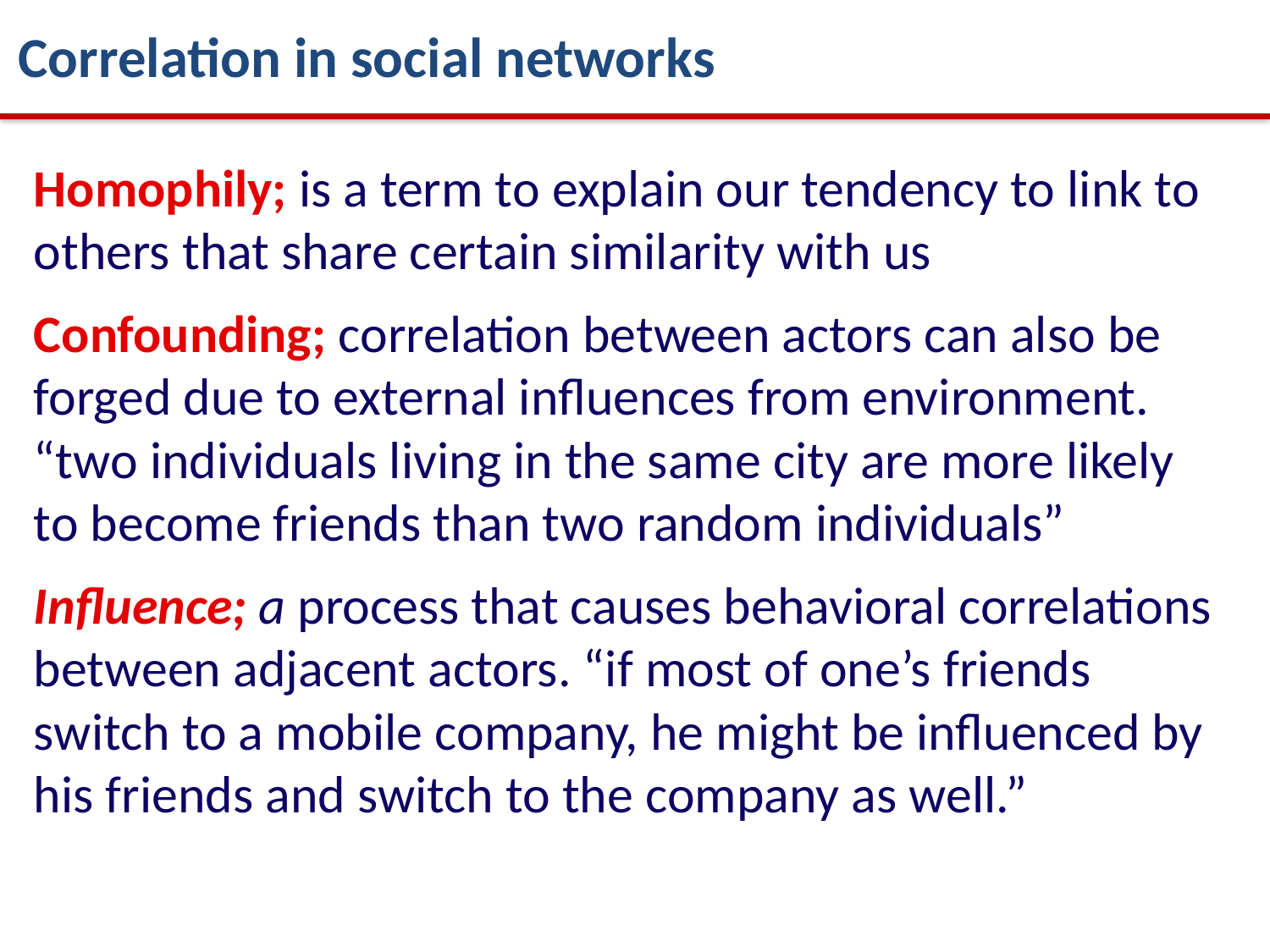

# Correlation in social networks
Homophily; is a term to explain our tendency to link to others that share certain similarity with us
Confounding; correlation between actors can also be forged due to external influences from environment. “two individuals living in the same city are more likely to become friends than two random individuals”
Influence; a process that causes behavioral correlations between adjacent actors. “if most of one’s friends switch to a mobile company, he might be influenced by his friends and switch to the company as well.”